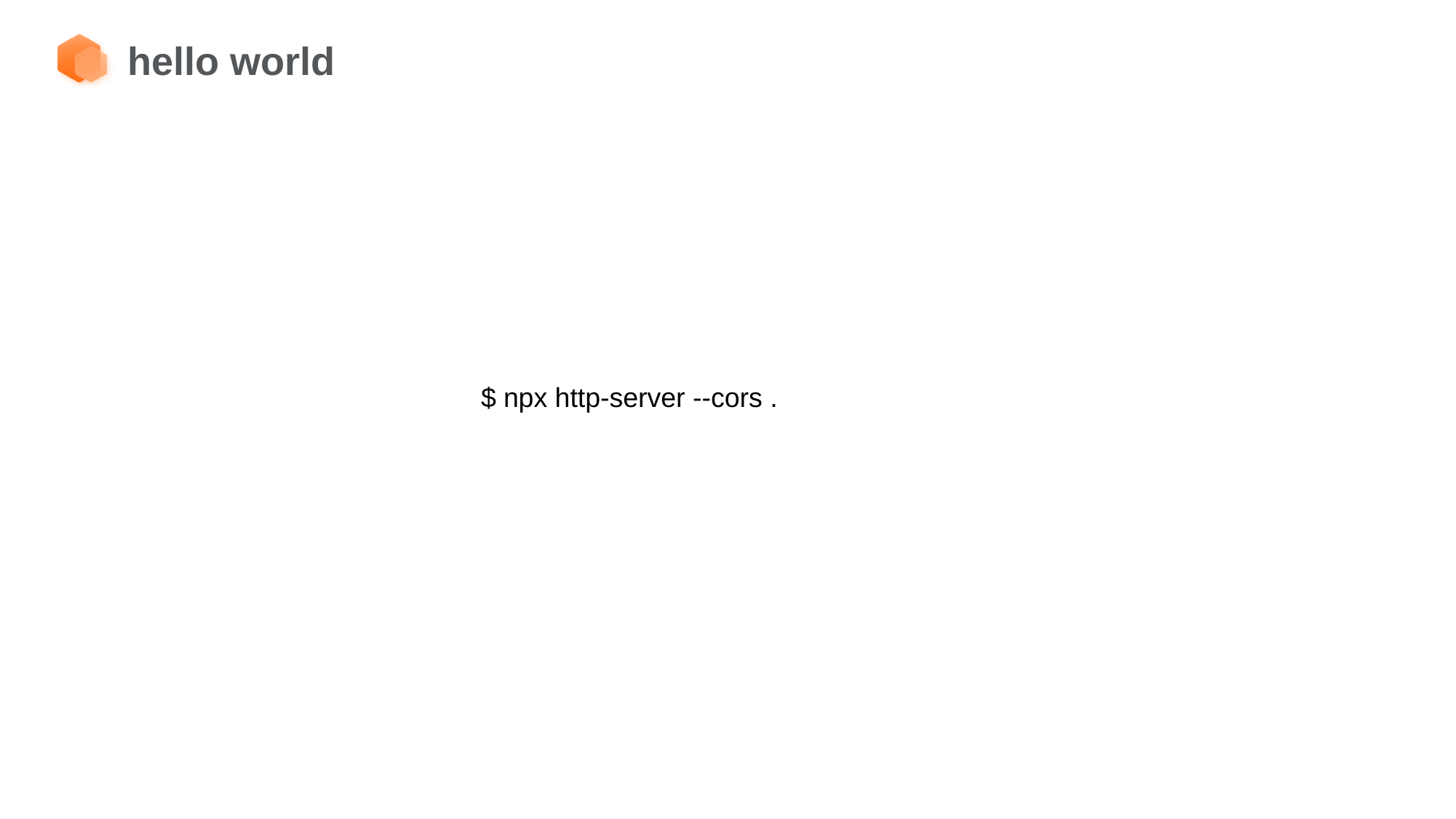

hello world
$ npx http-server --cors .